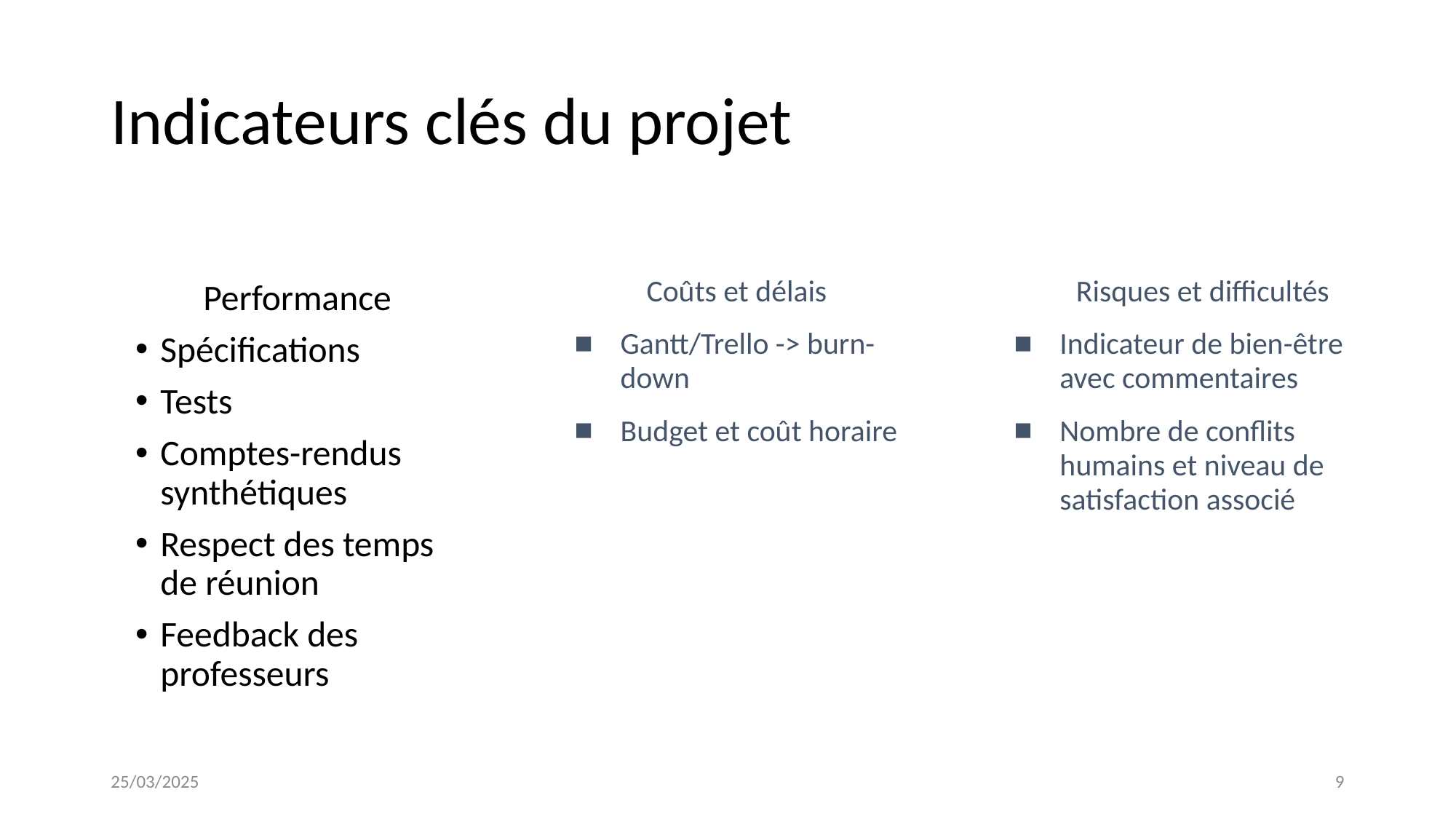

# Indicateurs clés du projet
Risques et difficultés
Indicateur de bien-être avec commentaires
Nombre de conflits humains et niveau de satisfaction associé

Coûts et délais
Gantt/Trello -> burn-down
Budget et coût horaire

Performance
Spécifications
Tests
Comptes-rendus synthétiques
Respect des temps de réunion
Feedback des professeurs
25/03/2025
9